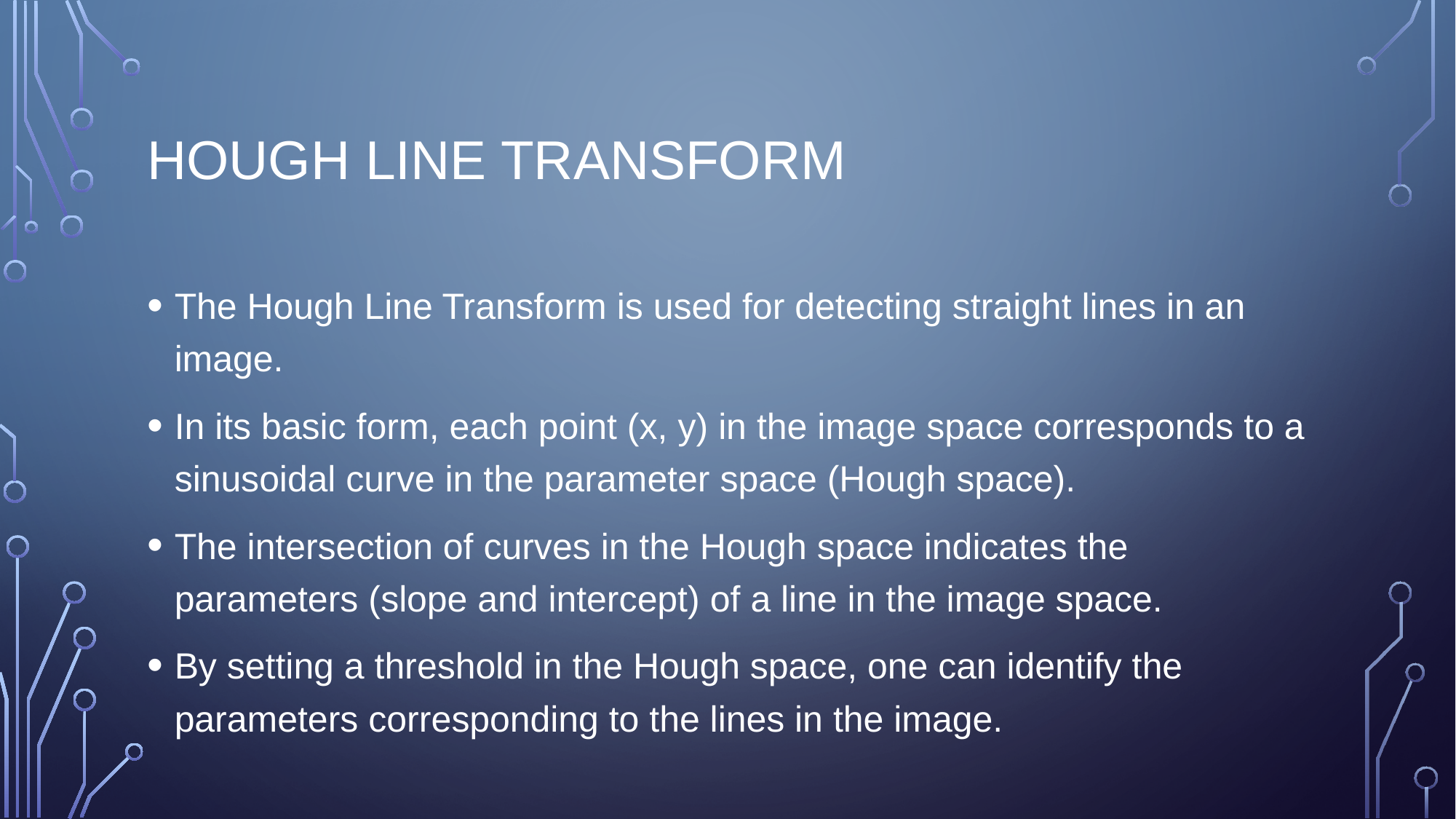

# Hough Line Transform
The Hough Line Transform is used for detecting straight lines in an image.
In its basic form, each point (x, y) in the image space corresponds to a sinusoidal curve in the parameter space (Hough space).
The intersection of curves in the Hough space indicates the parameters (slope and intercept) of a line in the image space.
By setting a threshold in the Hough space, one can identify the parameters corresponding to the lines in the image.